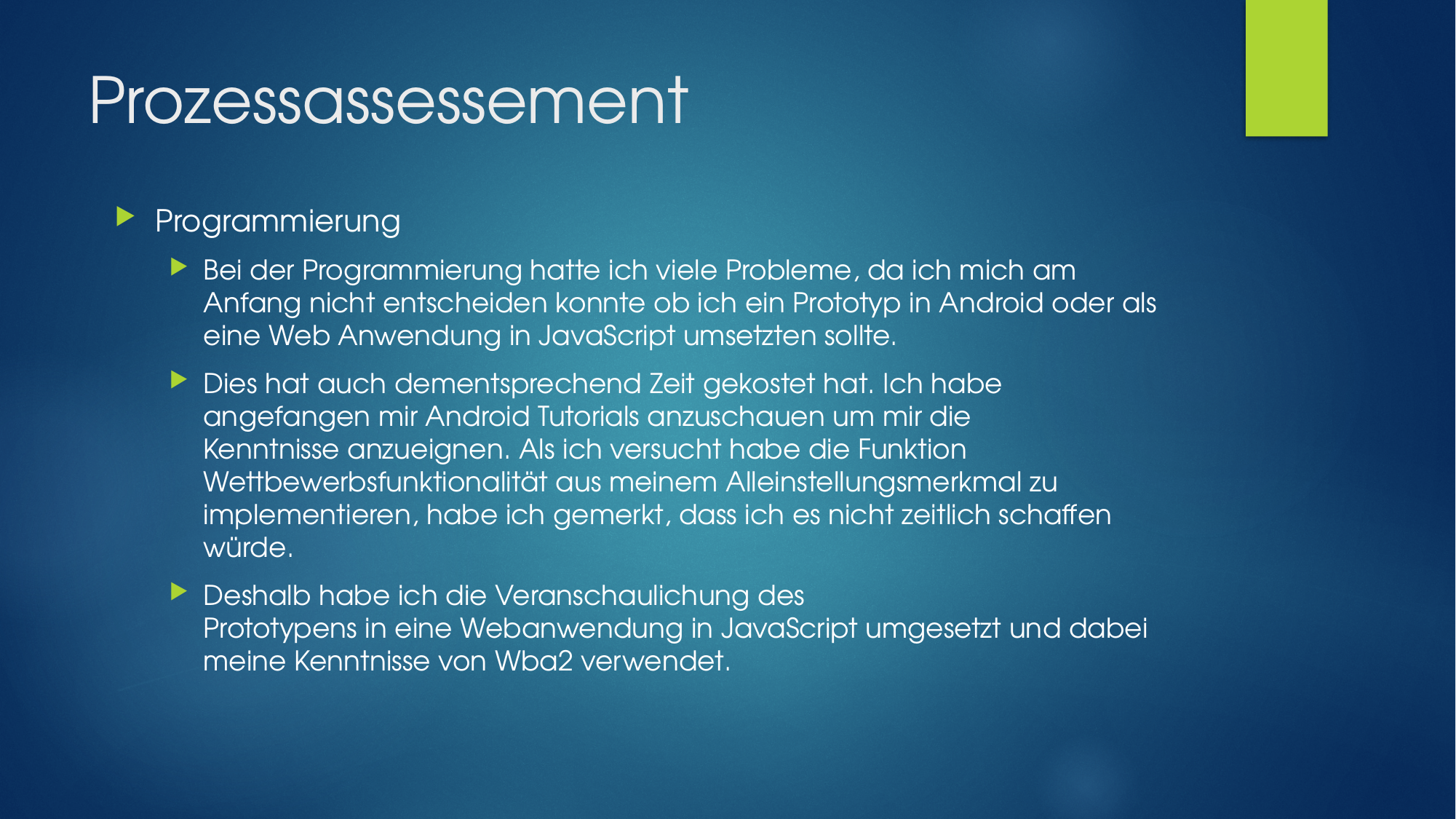

# Prozessassessement
Programmierung
Bei der Programmierung hatte ich viele Probleme, da ich mich am Anfang nicht entscheiden konnte ob ich ein Prototyp in Android oder als eine Web Anwendung in JavaScript umsetzten sollte.
Dies hat auch dementsprechend Zeit gekostet hat. Ich habe angefangen mir Android Tutorials anzuschauen um mir die Kenntnisse anzueignen. Als ich versucht habe die Funktion Wettbewerbsfunktionalität aus meinem Alleinstellungsmerkmal zu implementieren, habe ich gemerkt, dass ich es nicht zeitlich schaffen würde.
Deshalb habe ich die Veranschaulichung des 
Prototypens in eine Webanwendung in JavaScript umgesetzt und dabei meine Kenntnisse von Wba2 verwendet.